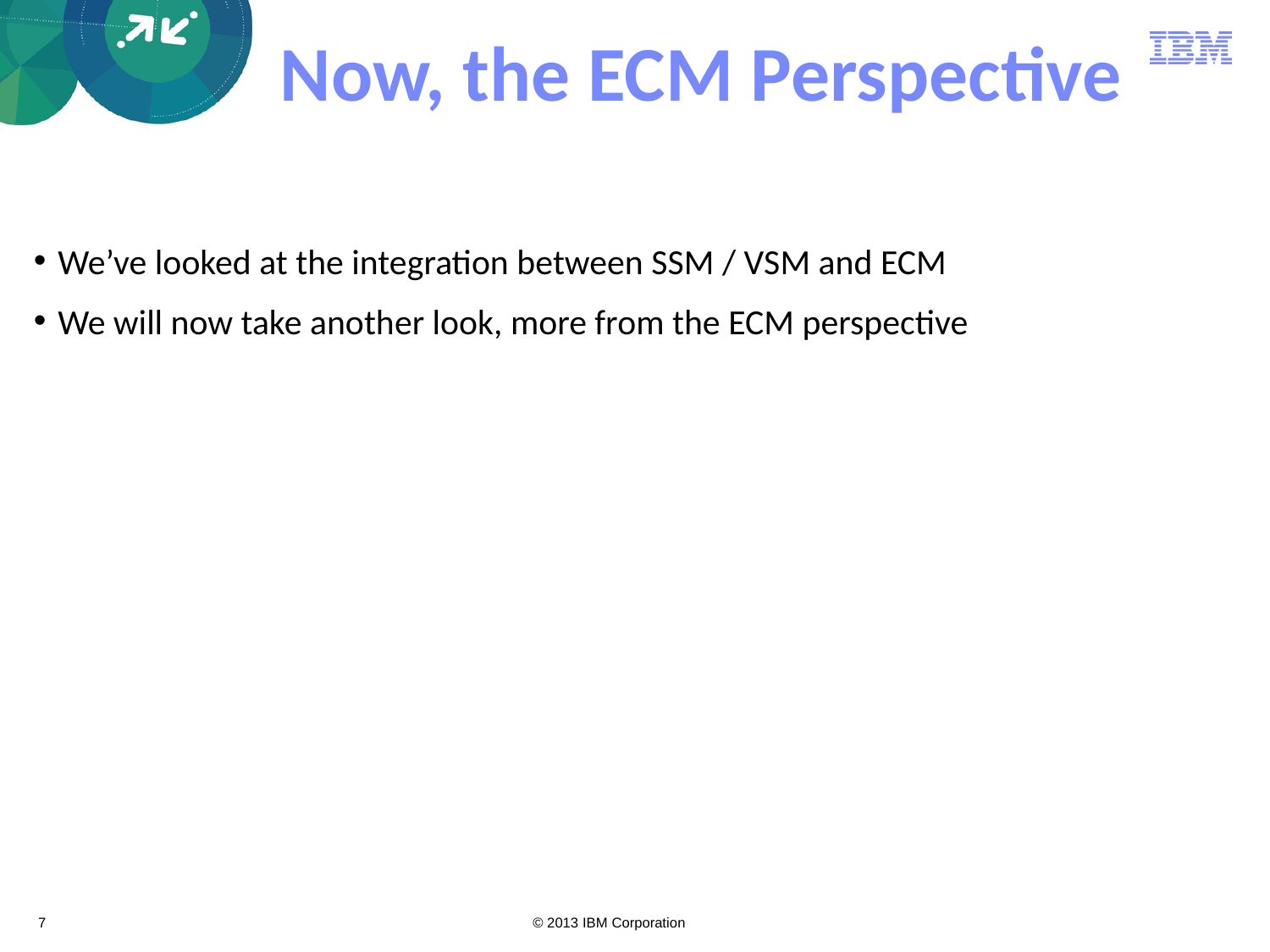

# Now, the ECM Perspective
We’ve looked at the integration between SSM / VSM and ECM
We will now take another look, more from the ECM perspective

7